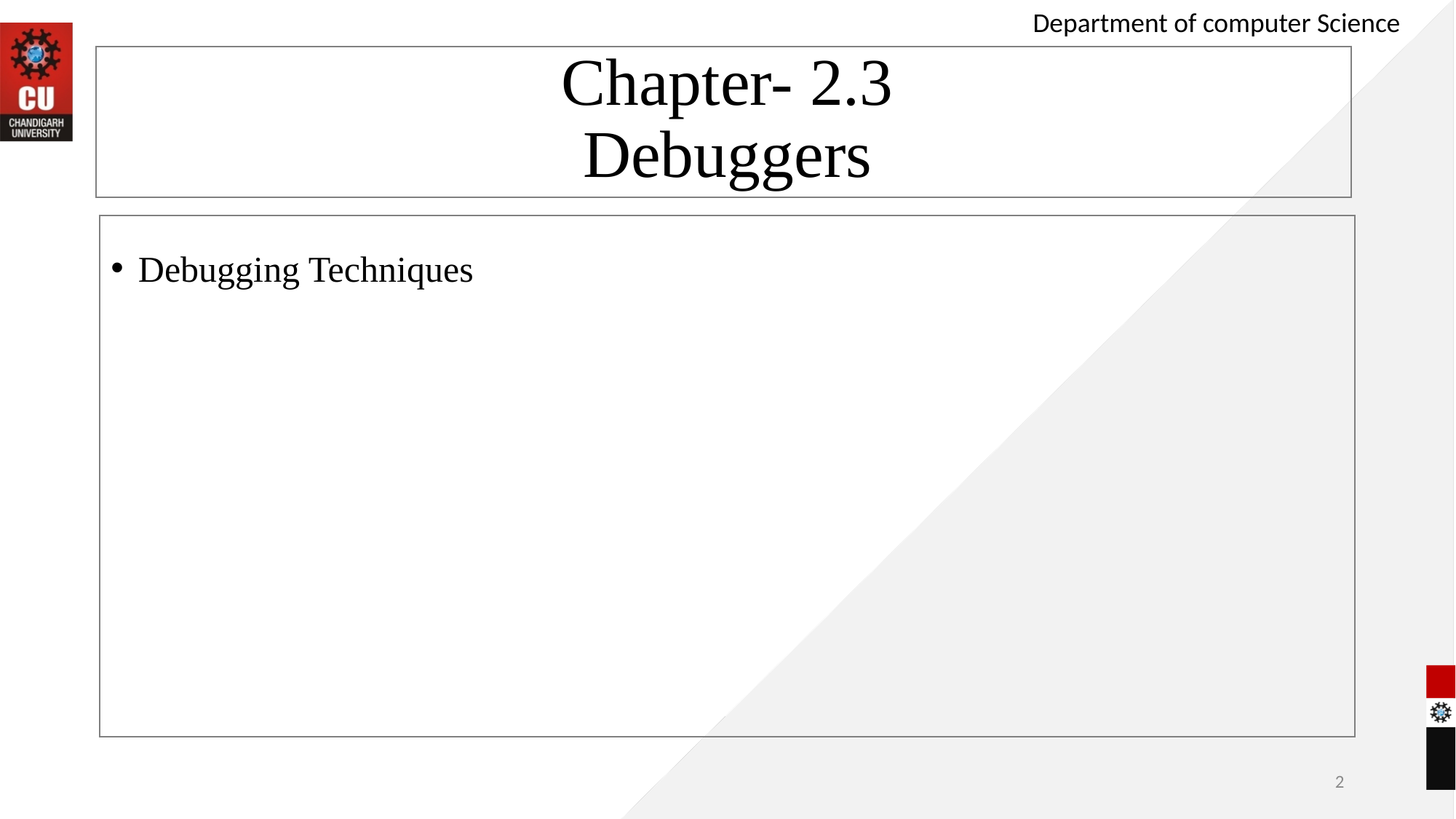

Department of computer Science
# Chapter- 2.3 Debuggers

Debugging Techniques
2